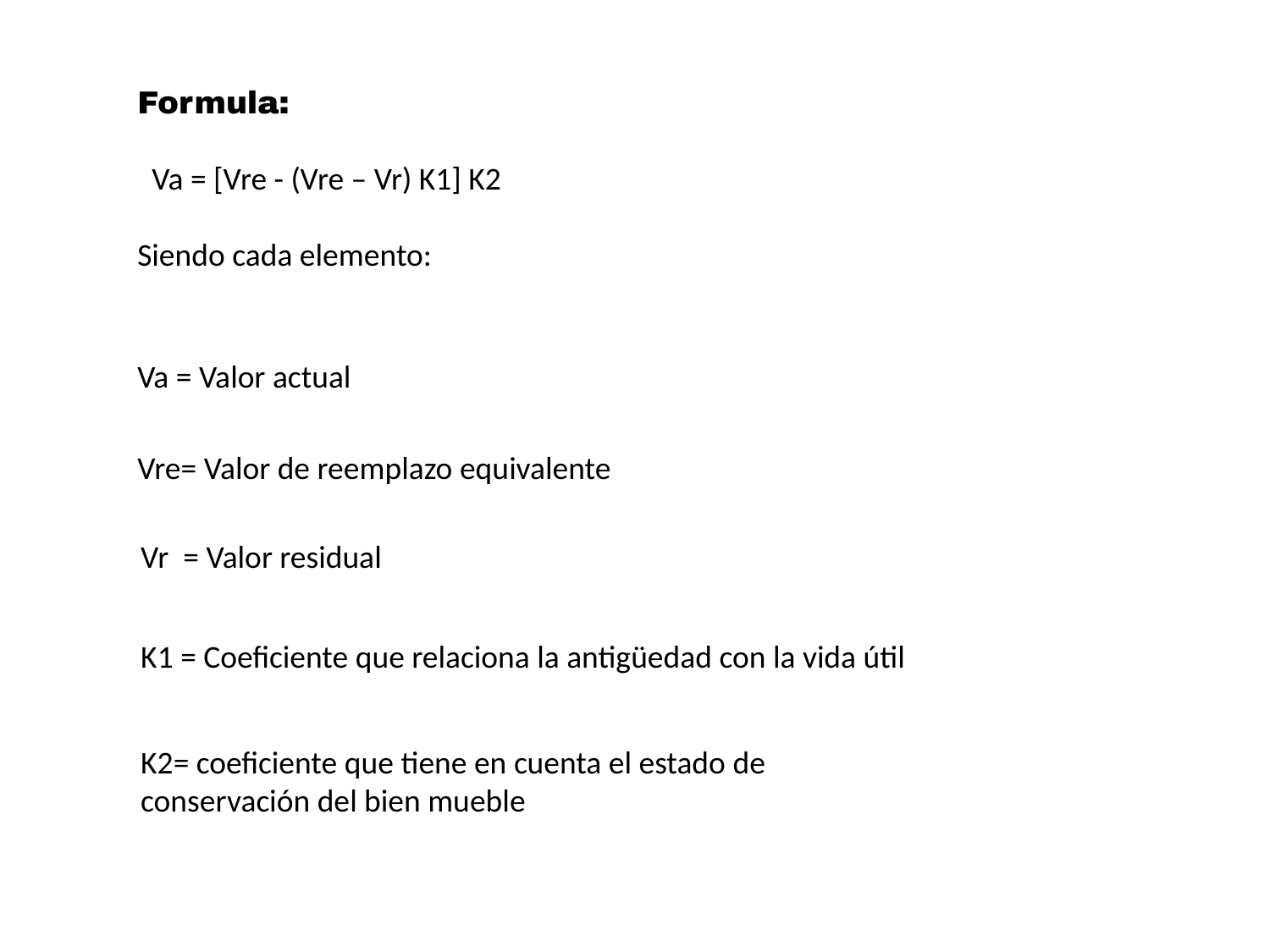

Formula:

  Va = [Vre - (Vre – Vr) K1] K2

Siendo cada elemento:
Va = Valor actual
Vre= Valor de reemplazo equivalente
Vr  = Valor residual
K1 = Coeficiente que relaciona la antigüedad con la vida útil
K2= coeficiente que tiene en cuenta el estado de conservación del bien mueble